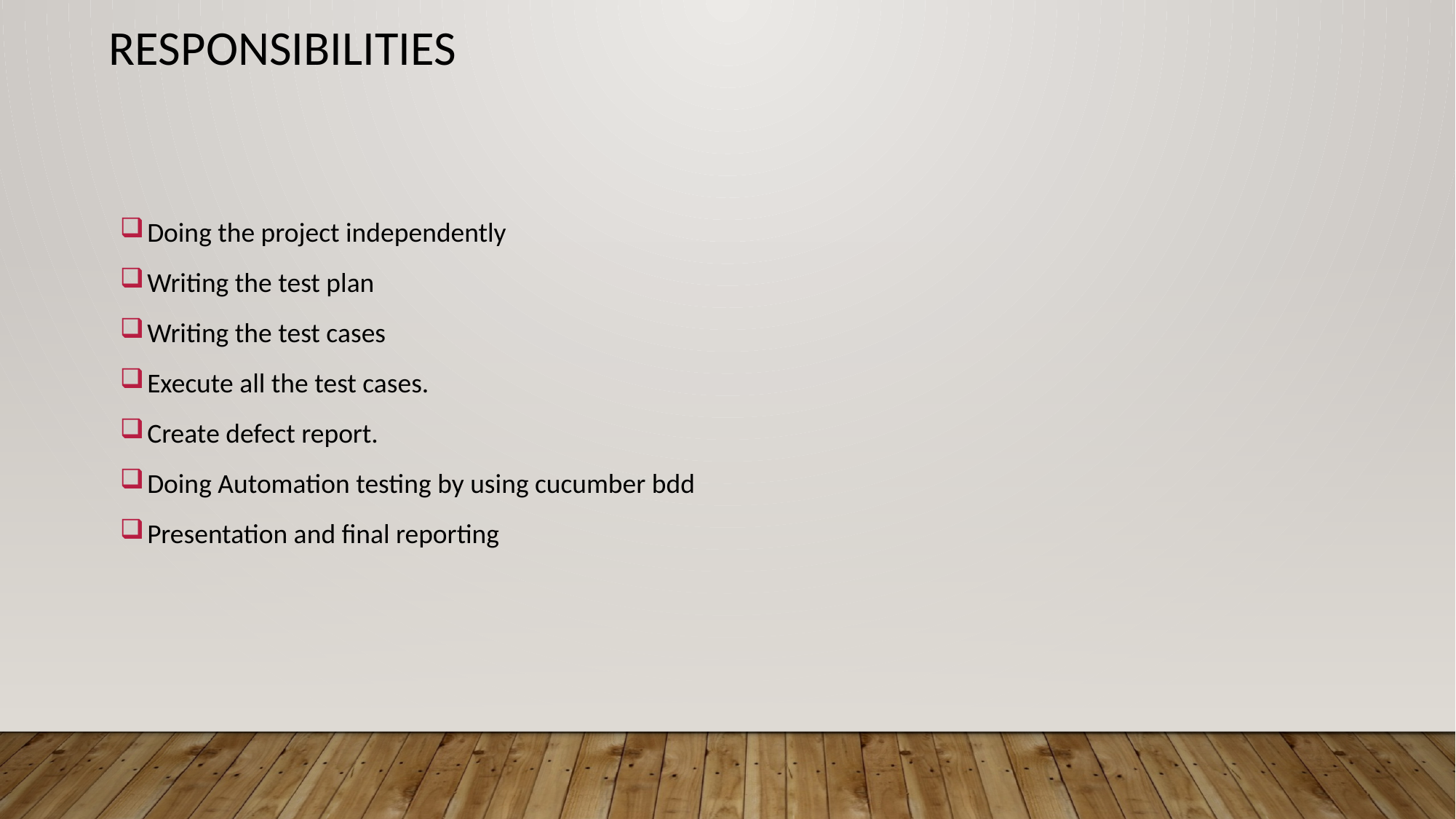

# Responsibilities
Doing the project independently
Writing the test plan
Writing the test cases
Execute all the test cases.
Create defect report.
Doing Automation testing by using cucumber bdd
Presentation and final reporting